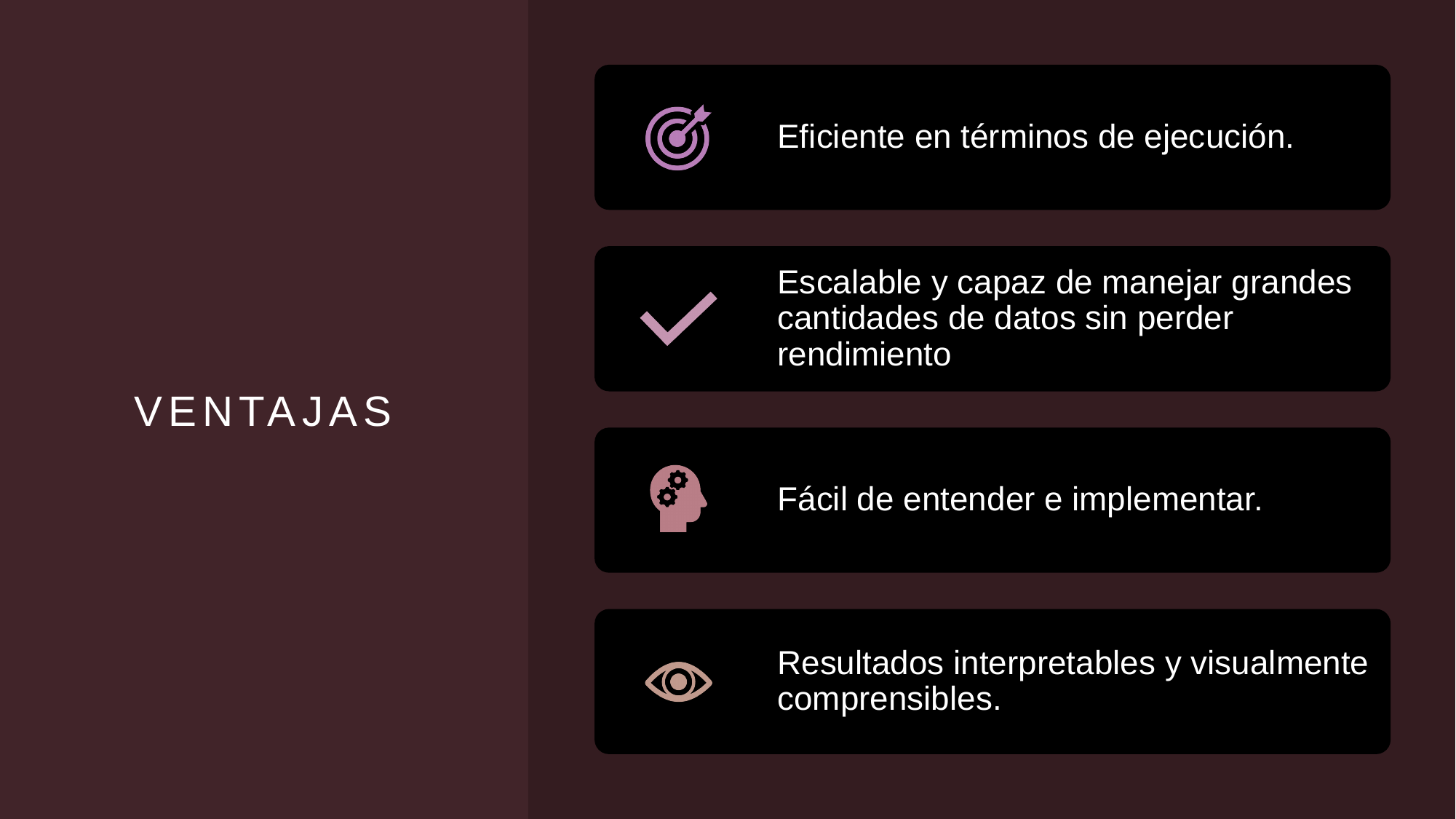

Eficiente en términos de ejecución.
Escalable y capaz de manejar grandes cantidades de datos sin perder rendimiento
Fácil de entender e implementar.
Resultados interpretables y visualmente comprensibles.
# Ventajas